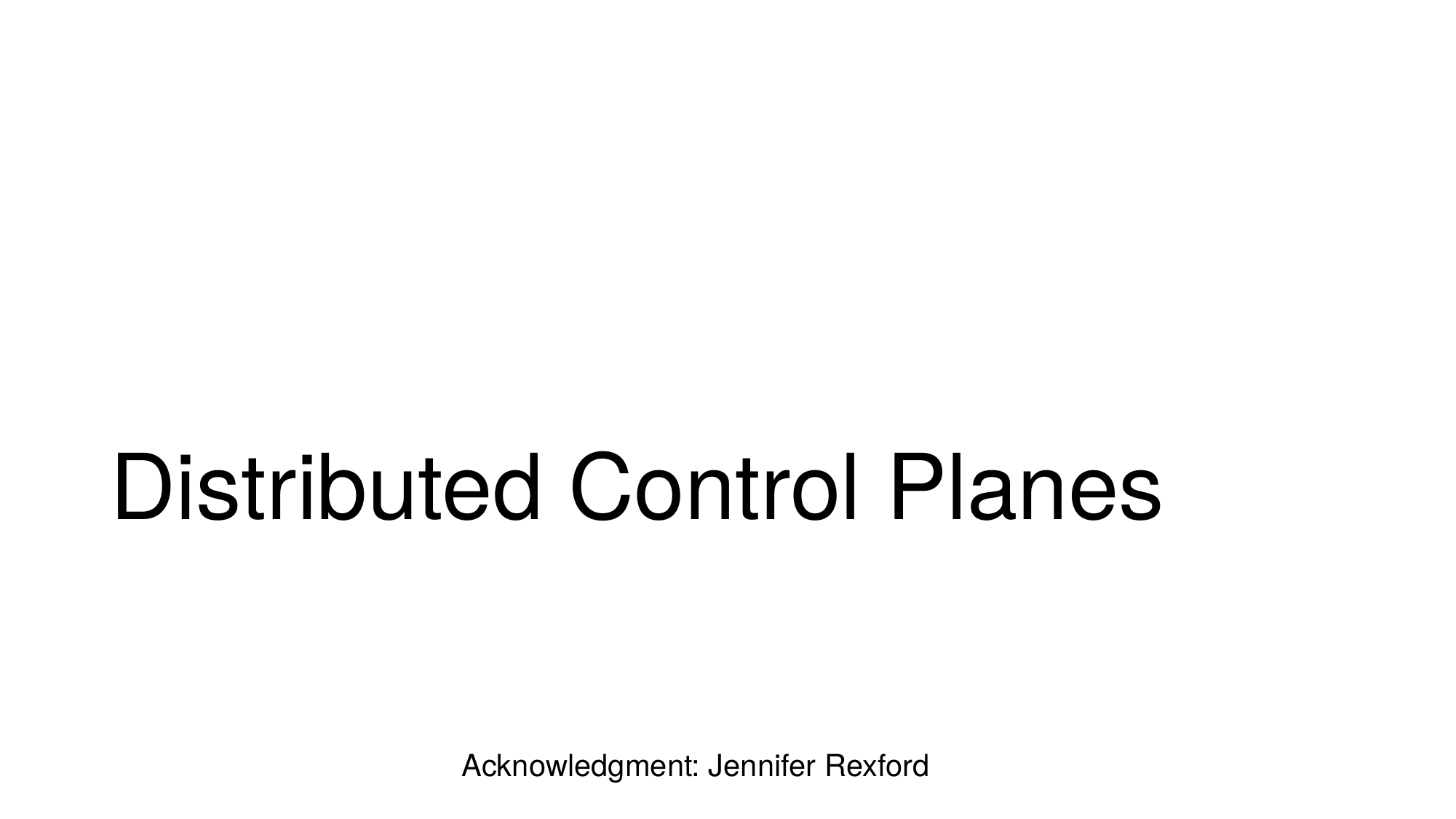

# Distributed Control Planes

Acknowledgment: Jennifer Rexford